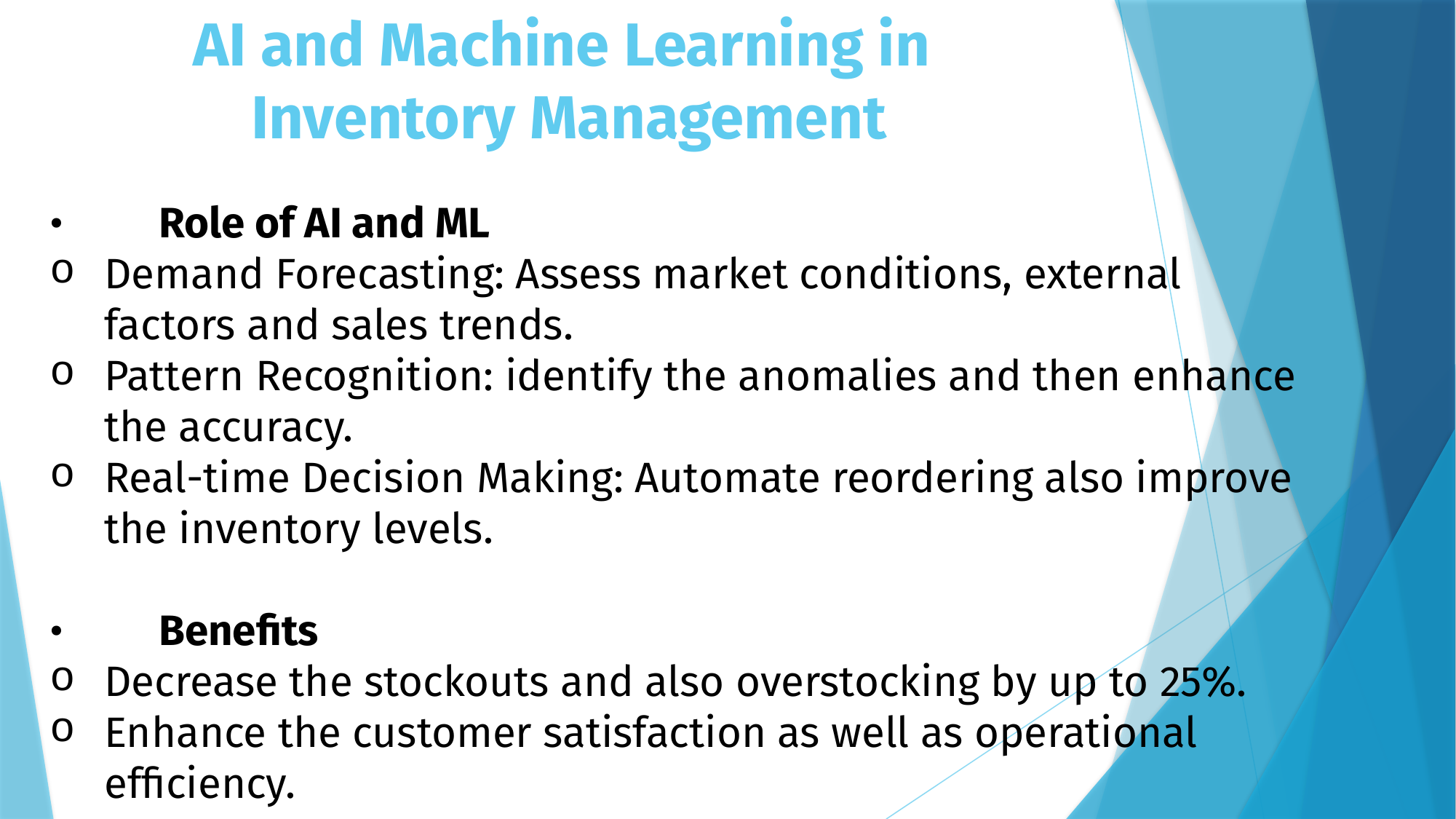

# AI and Machine Learning in Inventory Management
•	Role of AI and ML
Demand Forecasting: Assess market conditions, external factors and sales trends.
Pattern Recognition: identify the anomalies and then enhance the accuracy.
Real-time Decision Making: Automate reordering also improve the inventory levels.

•	Benefits
Decrease the stockouts and also overstocking by up to 25%.
Enhance the customer satisfaction as well as operational efficiency.